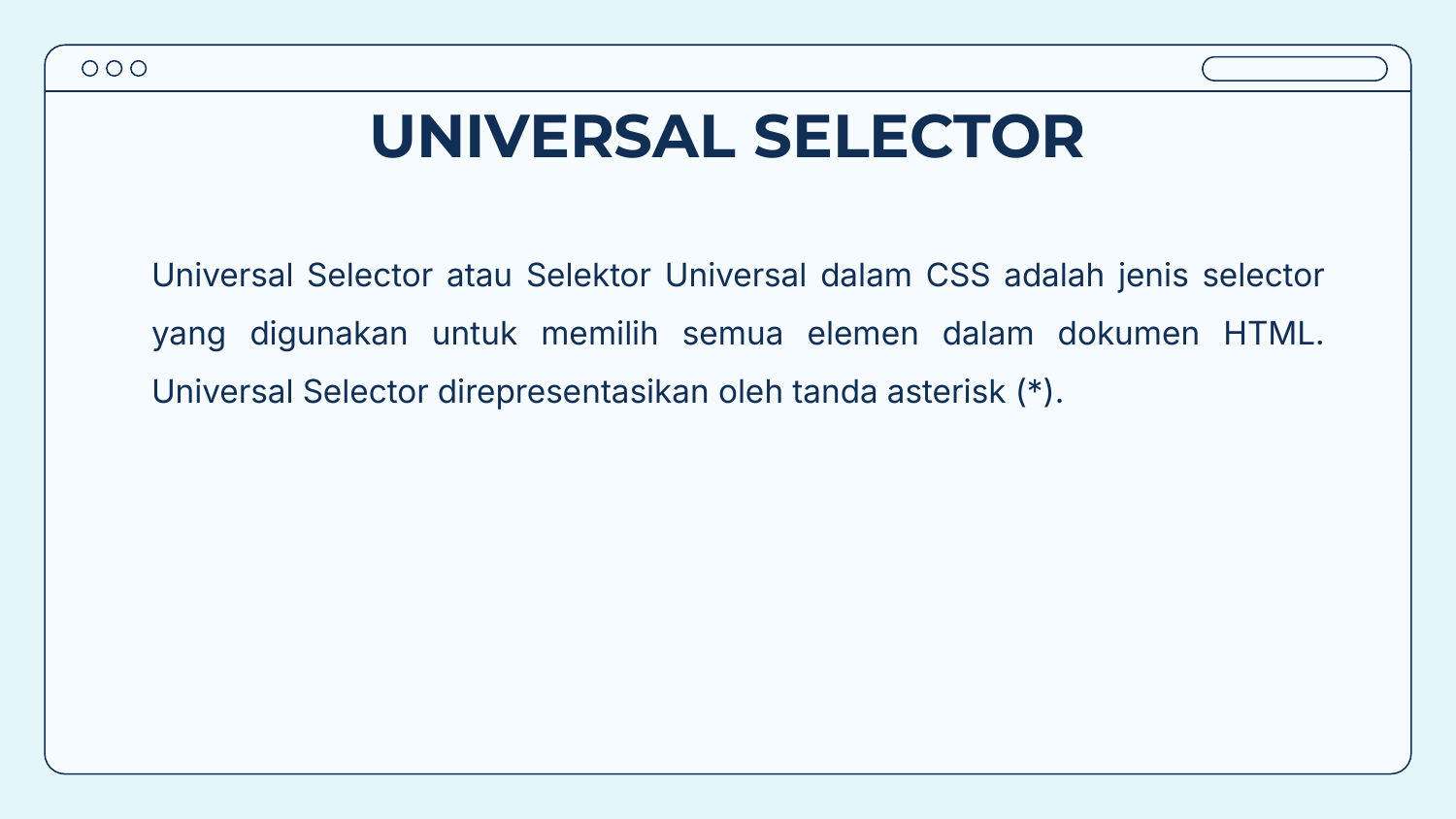

# UNIVERSAL SELECTOR
Universal Selector atau Selektor Universal dalam CSS adalah jenis selector yang digunakan untuk memilih semua elemen dalam dokumen HTML. Universal Selector direpresentasikan oleh tanda asterisk (*).